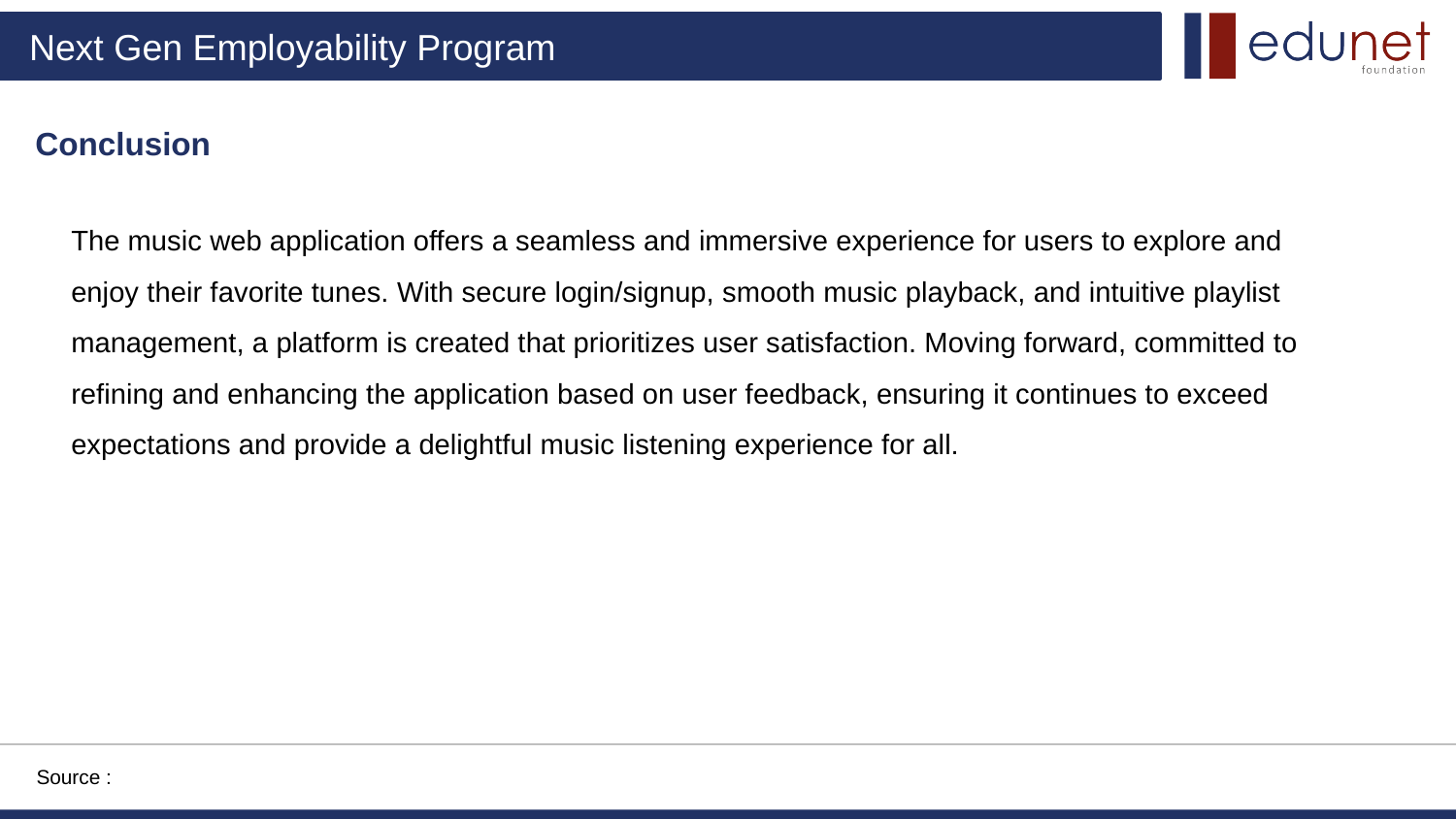

Conclusion
The music web application offers a seamless and immersive experience for users to explore and enjoy their favorite tunes. With secure login/signup, smooth music playback, and intuitive playlist management, a platform is created that prioritizes user satisfaction. Moving forward, committed to refining and enhancing the application based on user feedback, ensuring it continues to exceed expectations and provide a delightful music listening experience for all.
Source :